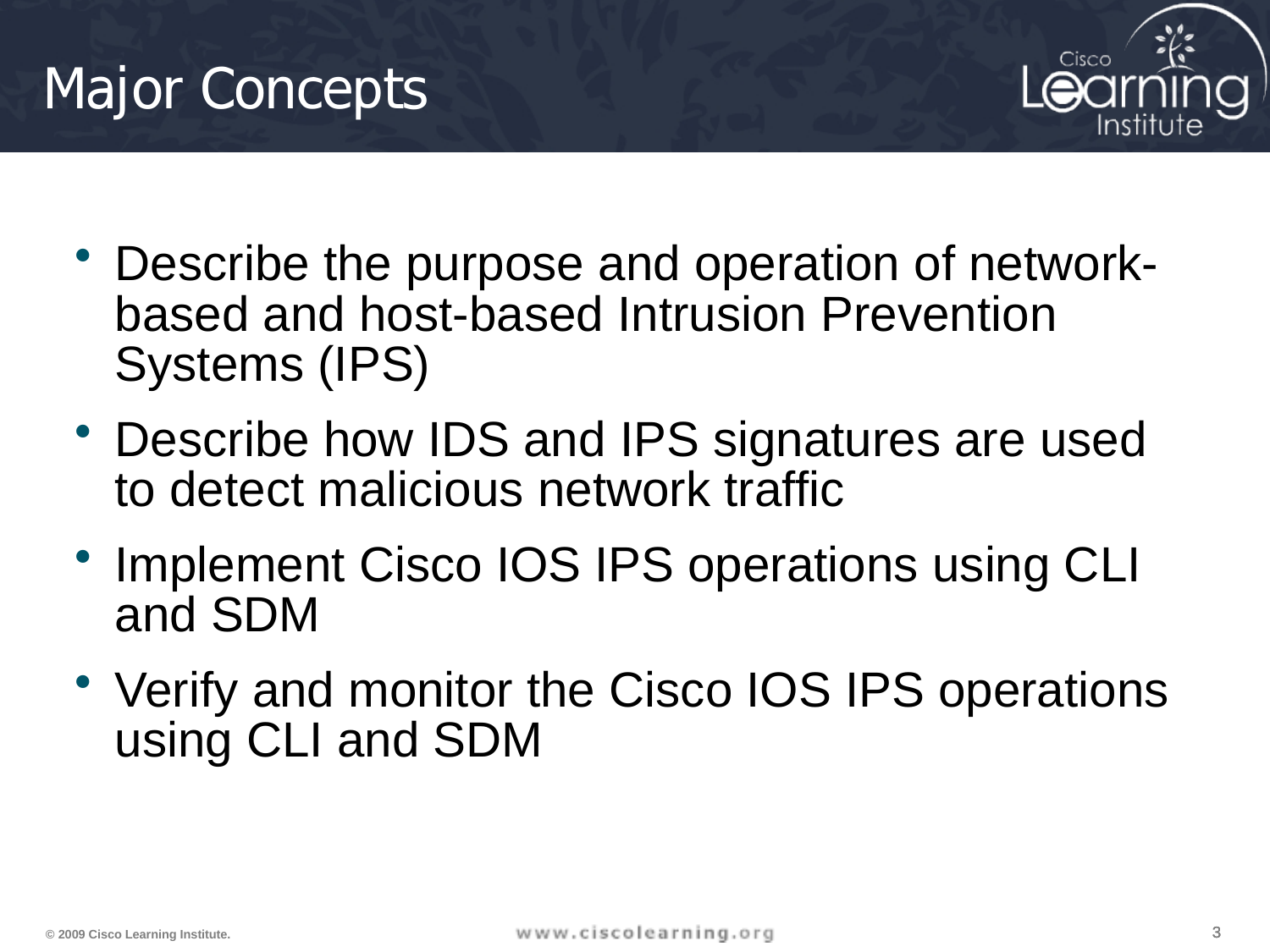

Describe the purpose and operation of network-based and host-based Intrusion Prevention Systems (IPS)
Describe how IDS and IPS signatures are used to detect malicious network traffic
Implement Cisco IOS IPS operations using CLI and SDM
Verify and monitor the Cisco IOS IPS operations using CLI and SDM
# Major Concepts